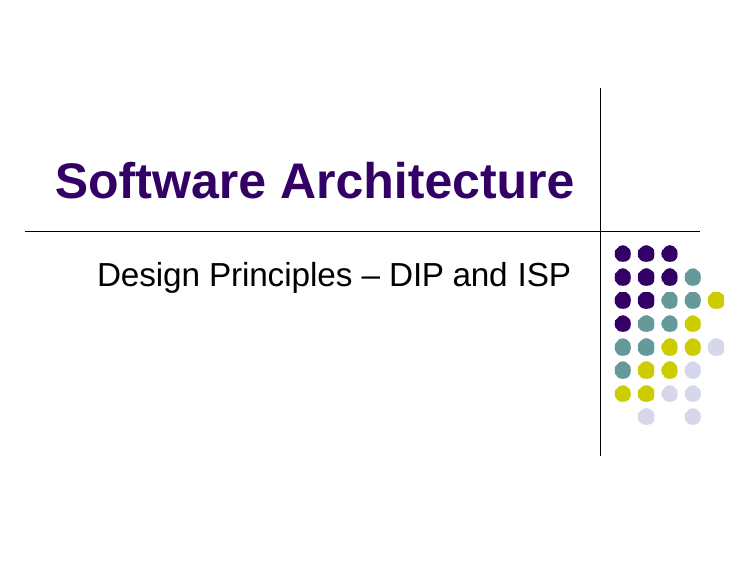

Software Architecture

Design Principles – DIP and ISP